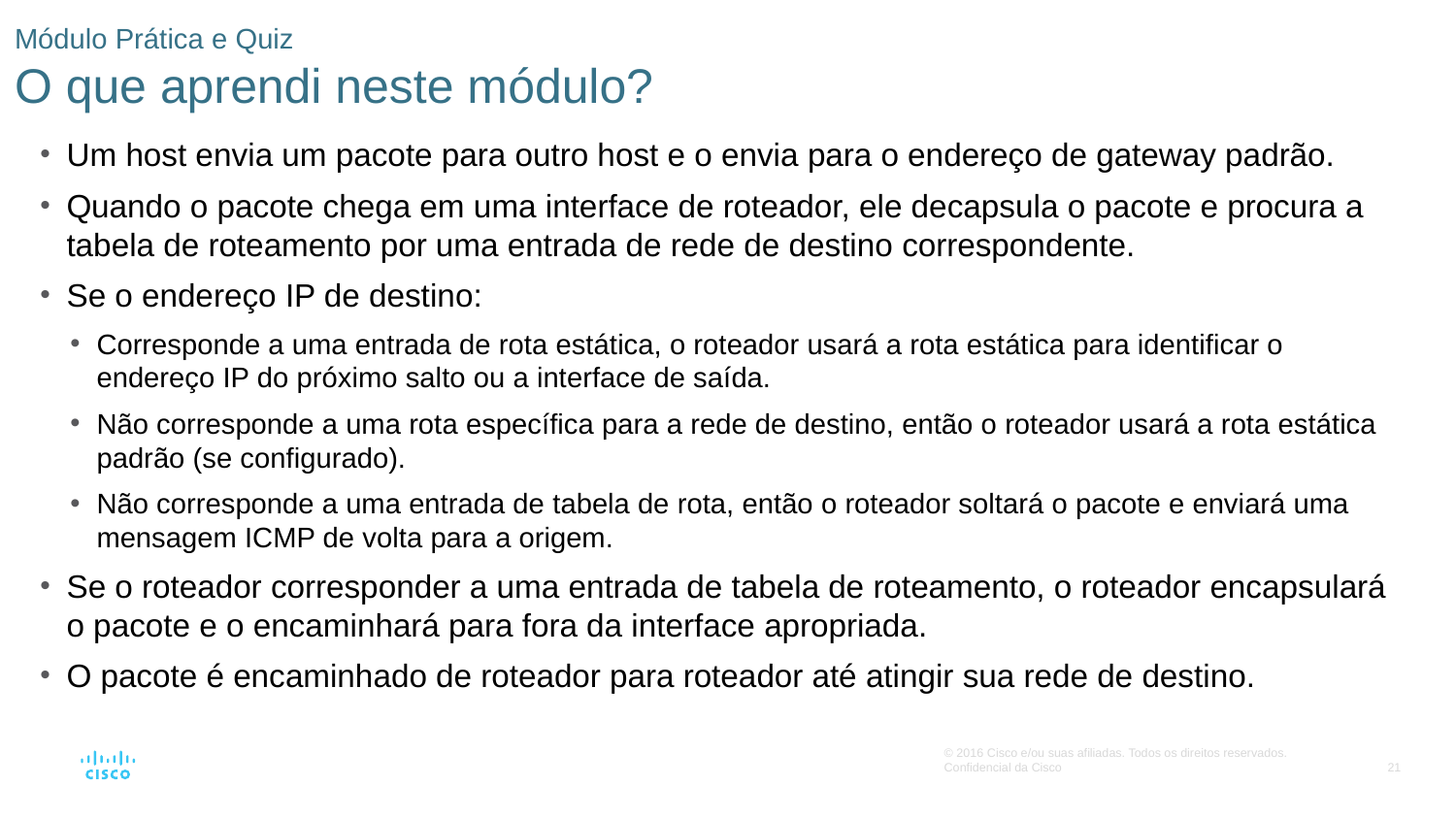

# Módulo Prática e Quiz O que aprendi neste módulo?
Um host envia um pacote para outro host e o envia para o endereço de gateway padrão.
Quando o pacote chega em uma interface de roteador, ele decapsula o pacote e procura a tabela de roteamento por uma entrada de rede de destino correspondente.
Se o endereço IP de destino:
Corresponde a uma entrada de rota estática, o roteador usará a rota estática para identificar o endereço IP do próximo salto ou a interface de saída.
Não corresponde a uma rota específica para a rede de destino, então o roteador usará a rota estática padrão (se configurado).
Não corresponde a uma entrada de tabela de rota, então o roteador soltará o pacote e enviará uma mensagem ICMP de volta para a origem.
Se o roteador corresponder a uma entrada de tabela de roteamento, o roteador encapsulará o pacote e o encaminhará para fora da interface apropriada.
O pacote é encaminhado de roteador para roteador até atingir sua rede de destino.